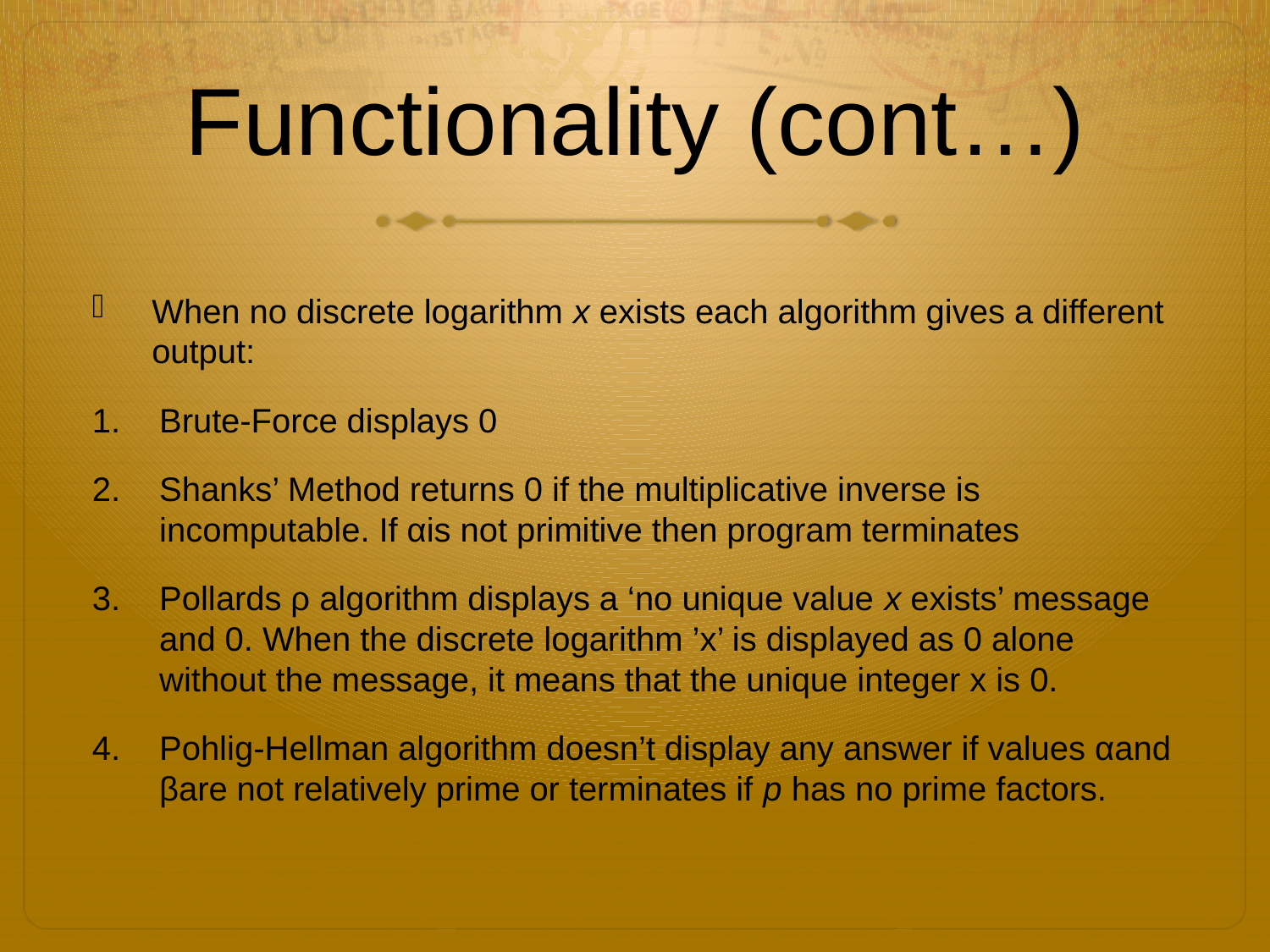

# Functionality (cont…)
When no discrete logarithm x exists each algorithm gives a different output:
Brute-Force displays 0
Shanks’ Method returns 0 if the multiplicative inverse is incomputable. If αis not primitive then program terminates
Pollards ρ algorithm displays a ‘no unique value x exists’ message and 0. When the discrete logarithm ’x’ is displayed as 0 alone without the message, it means that the unique integer x is 0.
Pohlig-Hellman algorithm doesn’t display any answer if values αand βare not relatively prime or terminates if p has no prime factors.